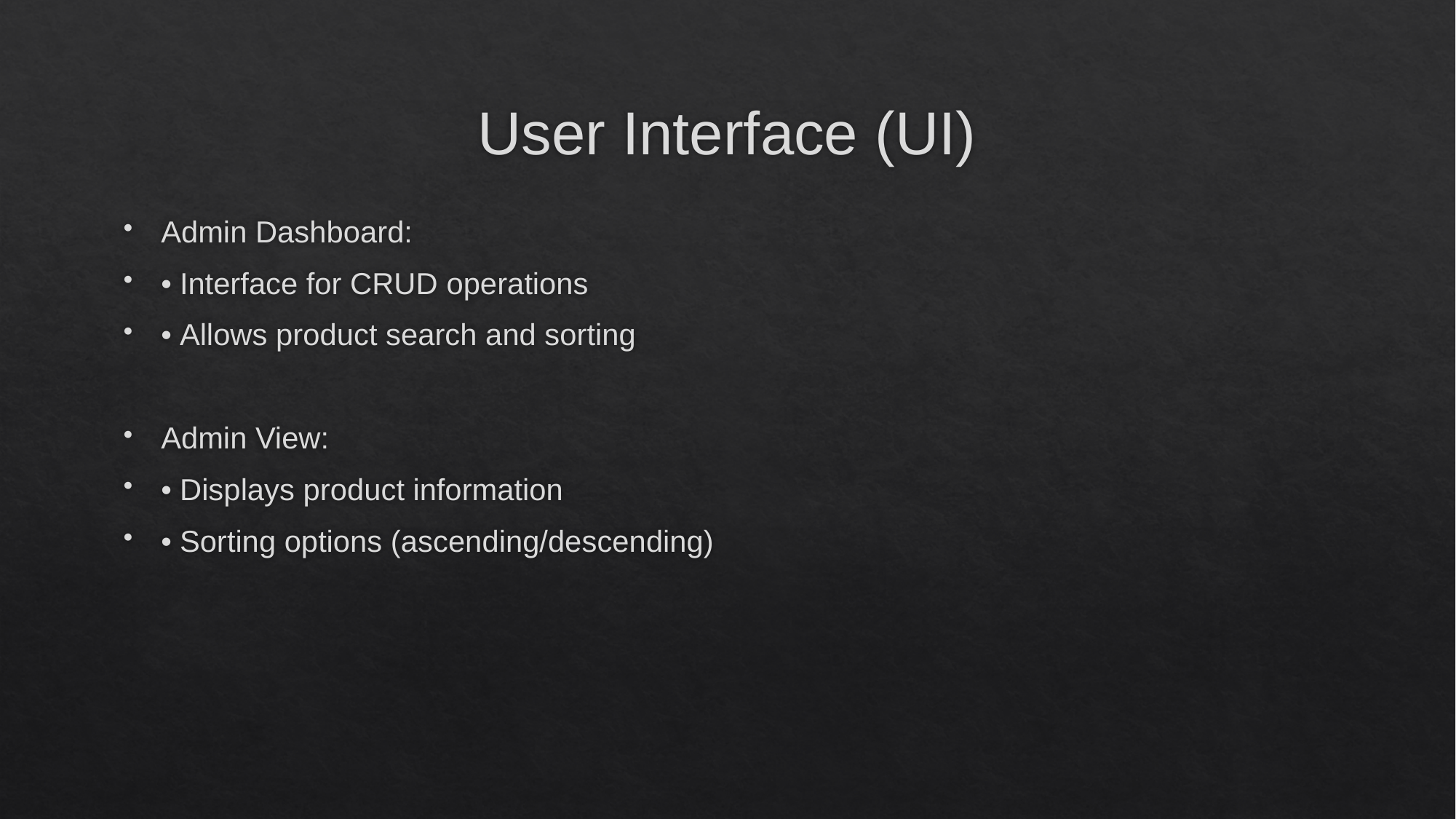

# User Interface (UI)
Admin Dashboard:
• Interface for CRUD operations
• Allows product search and sorting

Admin View:
• Displays product information
• Sorting options (ascending/descending)